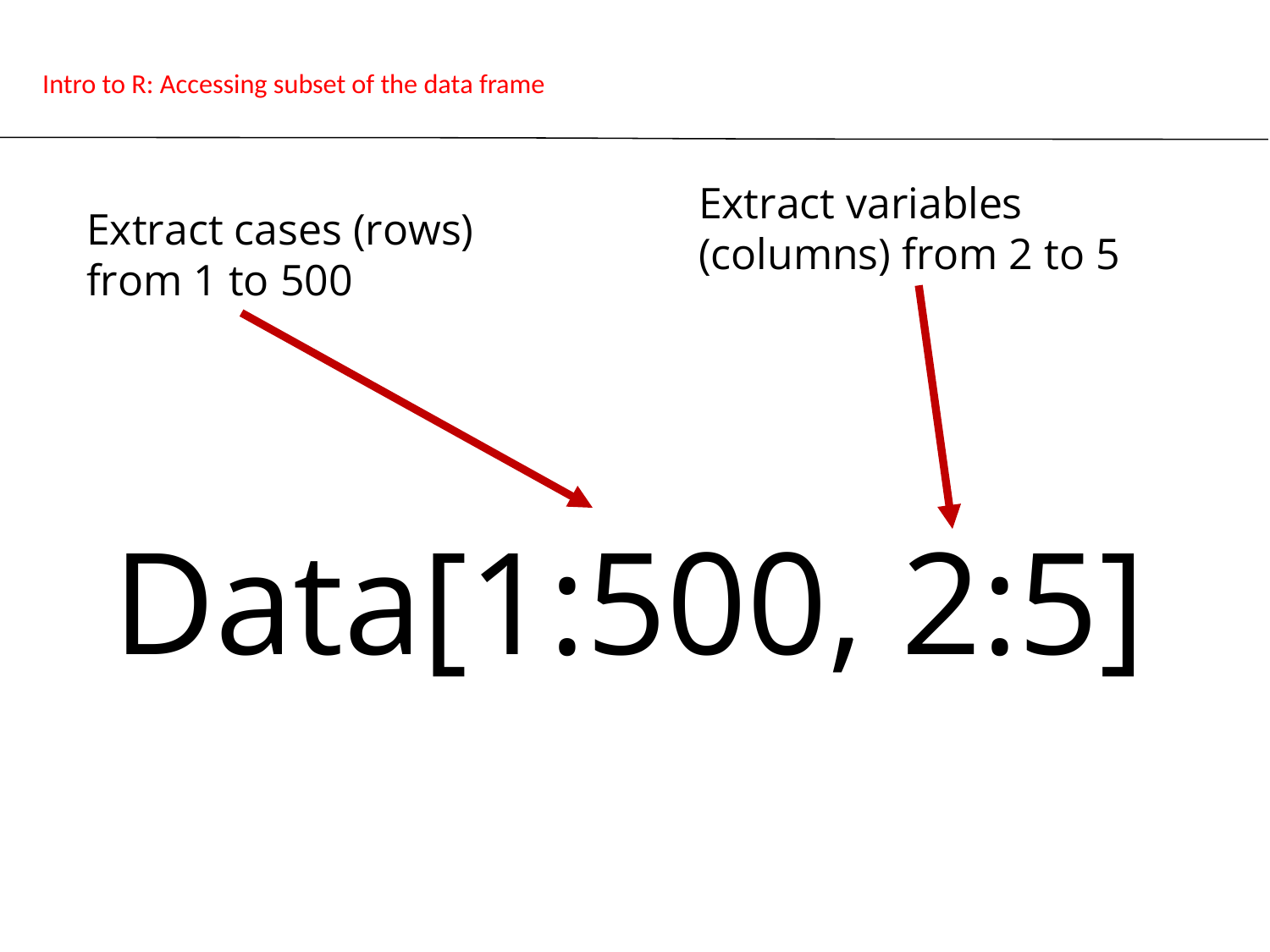

# Intro to R: Accessing subset of the data frame
Extract variables (columns) from 2 to 5
Extract cases (rows) from 1 to 500
Data[1:500, 2:5]